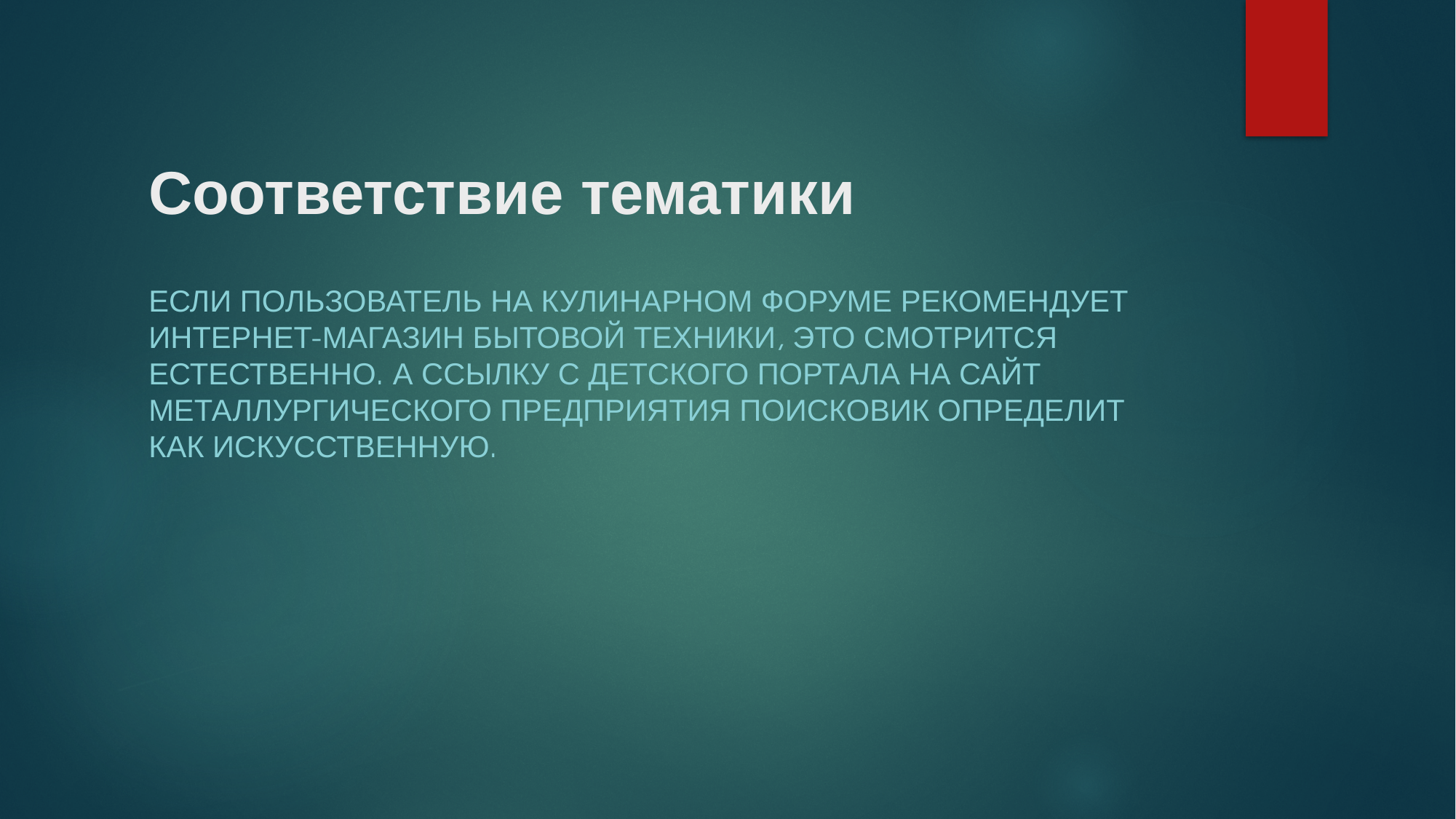

# Соответствие тематики
Если пользователь на кулинарном форуме рекомендует интернет-магазин бытовой техники, это смотрится естественно. А ссылку с детского портала на сайт металлургического предприятия поисковик определит как искусственную.